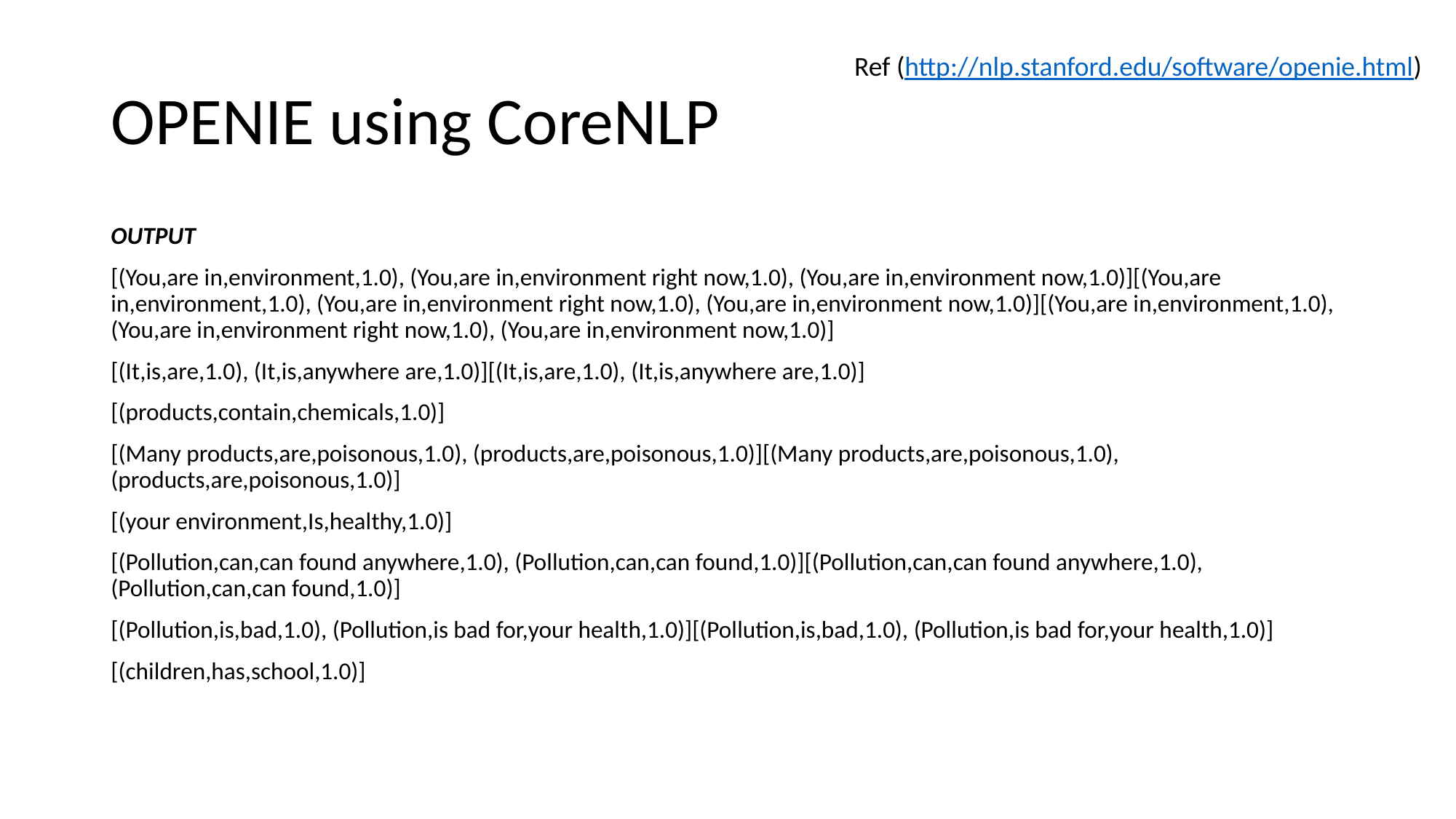

# OPENIE using CoreNLP
Ref (http://nlp.stanford.edu/software/openie.html)
OUTPUT
[(You,are in,environment,1.0), (You,are in,environment right now,1.0), (You,are in,environment now,1.0)][(You,are in,environment,1.0), (You,are in,environment right now,1.0), (You,are in,environment now,1.0)][(You,are in,environment,1.0), (You,are in,environment right now,1.0), (You,are in,environment now,1.0)]
[(It,is,are,1.0), (It,is,anywhere are,1.0)][(It,is,are,1.0), (It,is,anywhere are,1.0)]
[(products,contain,chemicals,1.0)]
[(Many products,are,poisonous,1.0), (products,are,poisonous,1.0)][(Many products,are,poisonous,1.0), (products,are,poisonous,1.0)]
[(your environment,Is,healthy,1.0)]
[(Pollution,can,can found anywhere,1.0), (Pollution,can,can found,1.0)][(Pollution,can,can found anywhere,1.0), (Pollution,can,can found,1.0)]
[(Pollution,is,bad,1.0), (Pollution,is bad for,your health,1.0)][(Pollution,is,bad,1.0), (Pollution,is bad for,your health,1.0)]
[(children,has,school,1.0)]